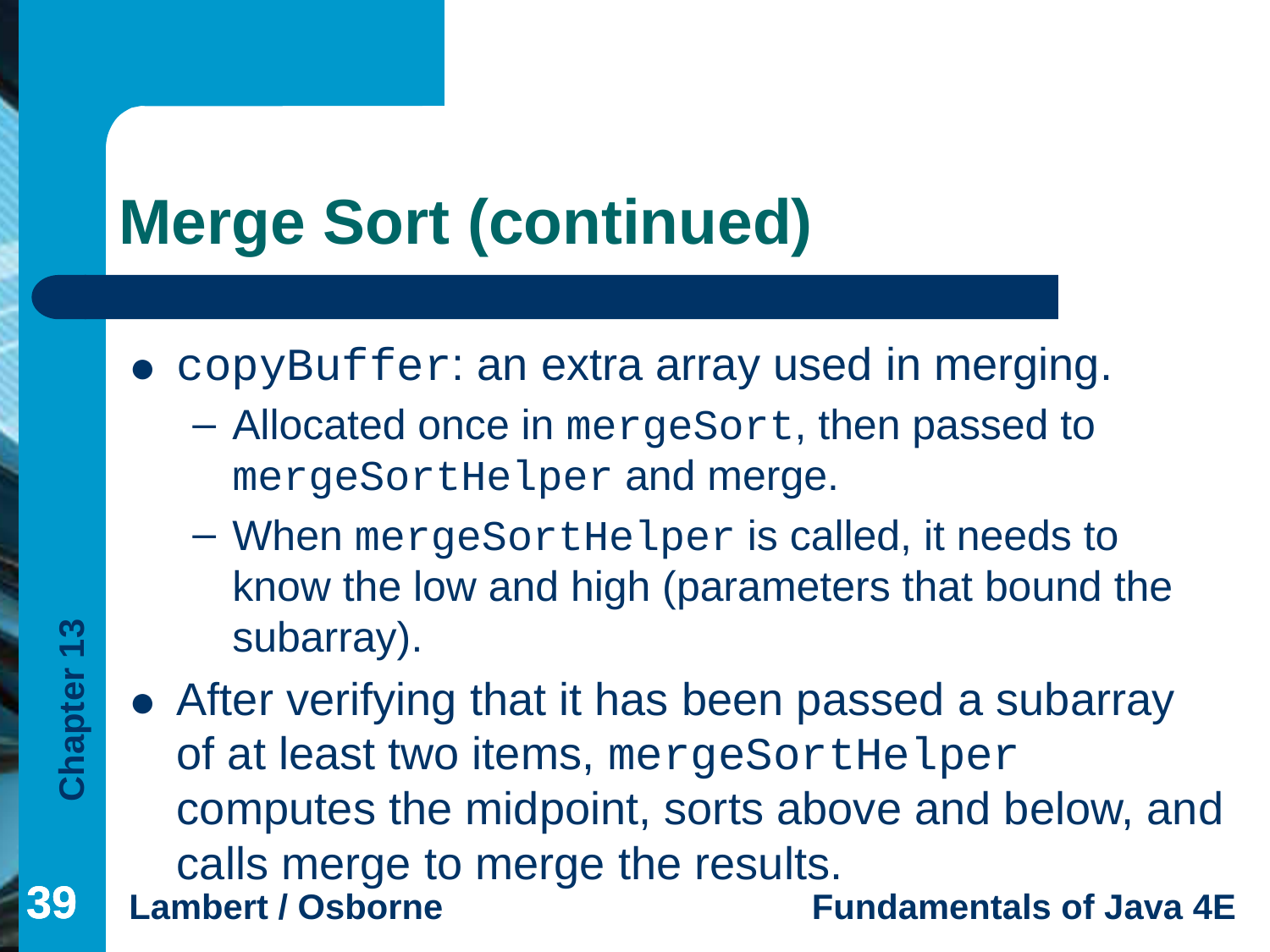

# Merge Sort (continued)
copyBuffer: an extra array used in merging.
Allocated once in mergeSort, then passed to mergeSortHelper and merge.
When mergeSortHelper is called, it needs to know the low and high (parameters that bound the subarray).
After verifying that it has been passed a subarray of at least two items, mergeSortHelper computes the midpoint, sorts above and below, and calls merge to merge the results.
39
39
39